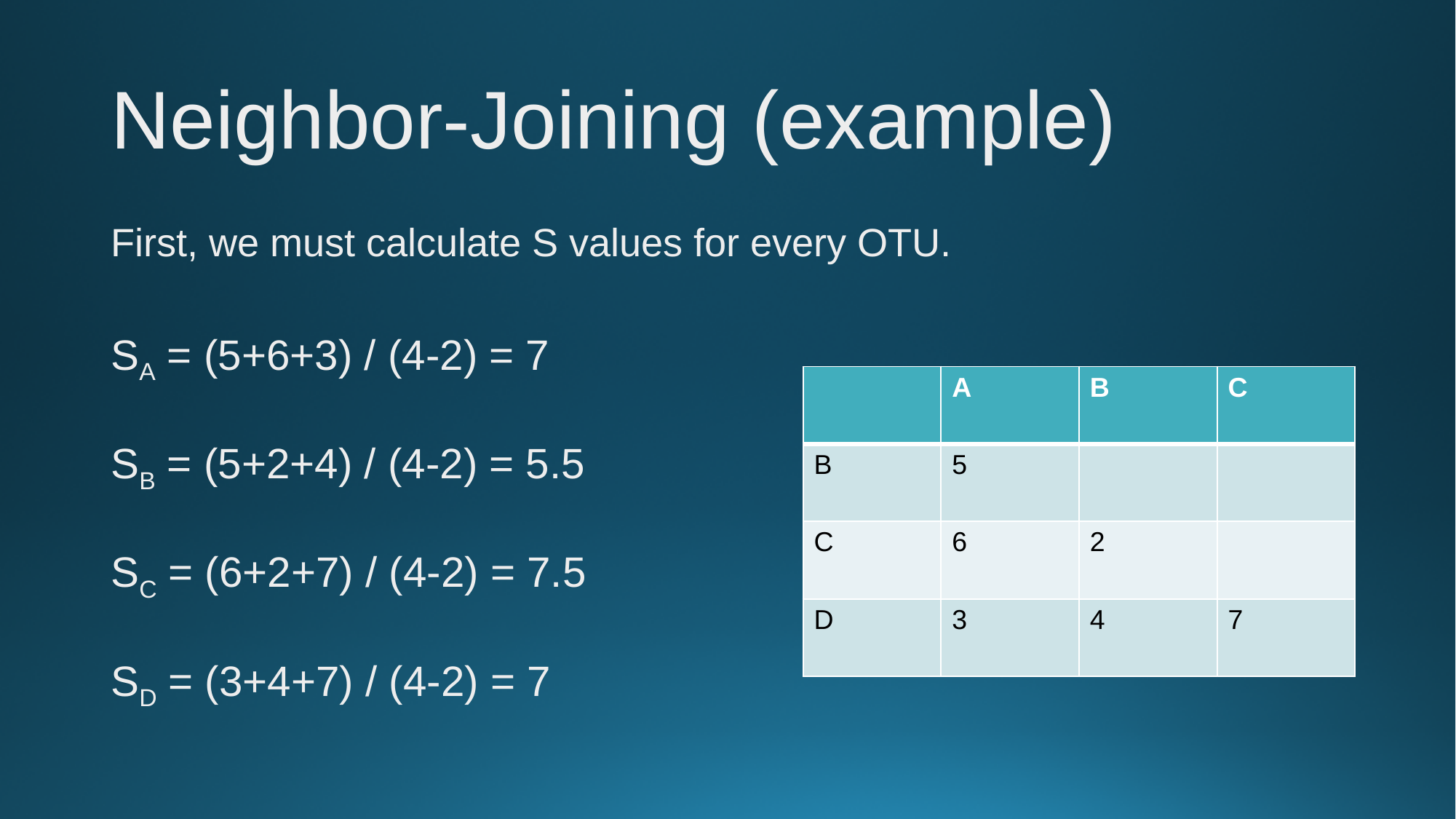

# Neighbor-Joining (example)
First, we must calculate S values for every OTU.
SA = (5+6+3) / (4-2) = 7

SB = (5+2+4) / (4-2) = 5.5

SC = (6+2+7) / (4-2) = 7.5

SD = (3+4+7) / (4-2) = 7
|  | A | B | C |
| --- | --- | --- | --- |
| B | 5 |  |  |
| C | 6 | 2 |  |
| D | 3 | 4 | 7 |